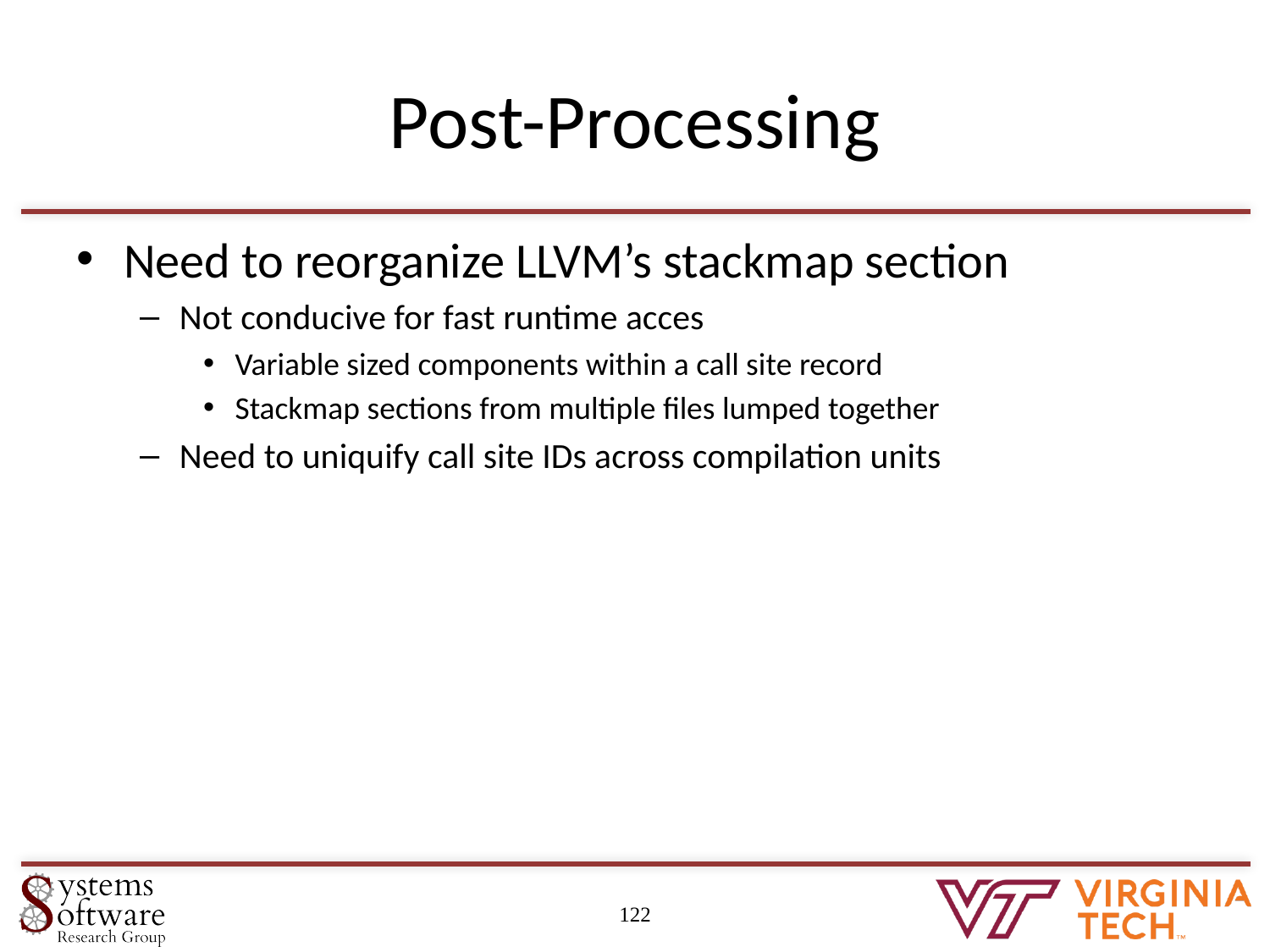

# Post-Processing
Need to reorganize LLVM’s stackmap section
Not conducive for fast runtime acces
Variable sized components within a call site record
Stackmap sections from multiple files lumped together
Need to uniquify call site IDs across compilation units